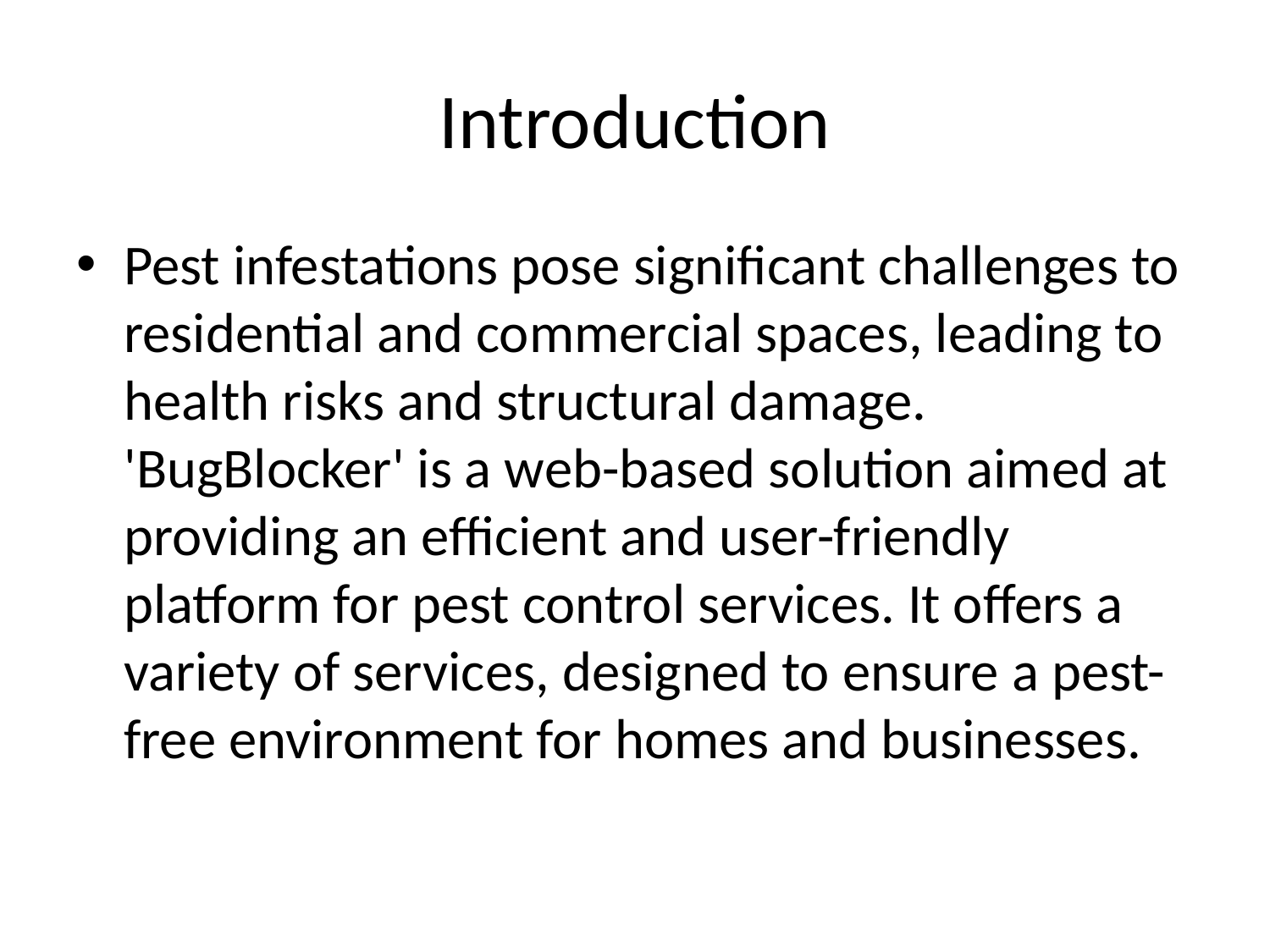

# Introduction
Pest infestations pose significant challenges to residential and commercial spaces, leading to health risks and structural damage. 'BugBlocker' is a web-based solution aimed at providing an efficient and user-friendly platform for pest control services. It offers a variety of services, designed to ensure a pest-free environment for homes and businesses.